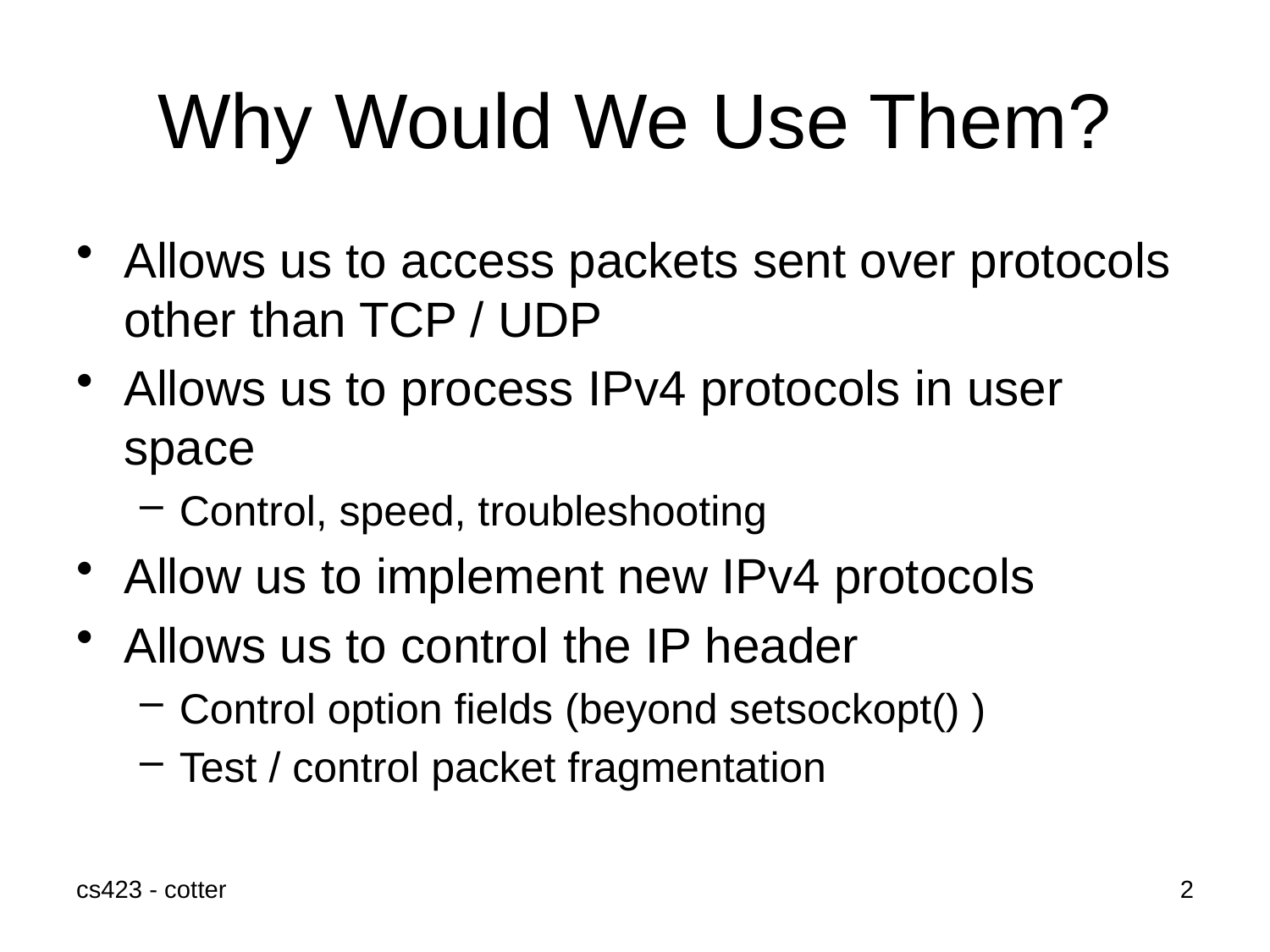

# Why Would We Use Them?
Allows us to access packets sent over protocols other than TCP / UDP
Allows us to process IPv4 protocols in user space
Control, speed, troubleshooting
Allow us to implement new IPv4 protocols
Allows us to control the IP header
Control option fields (beyond setsockopt() )
Test / control packet fragmentation
cs423 - cotter
2